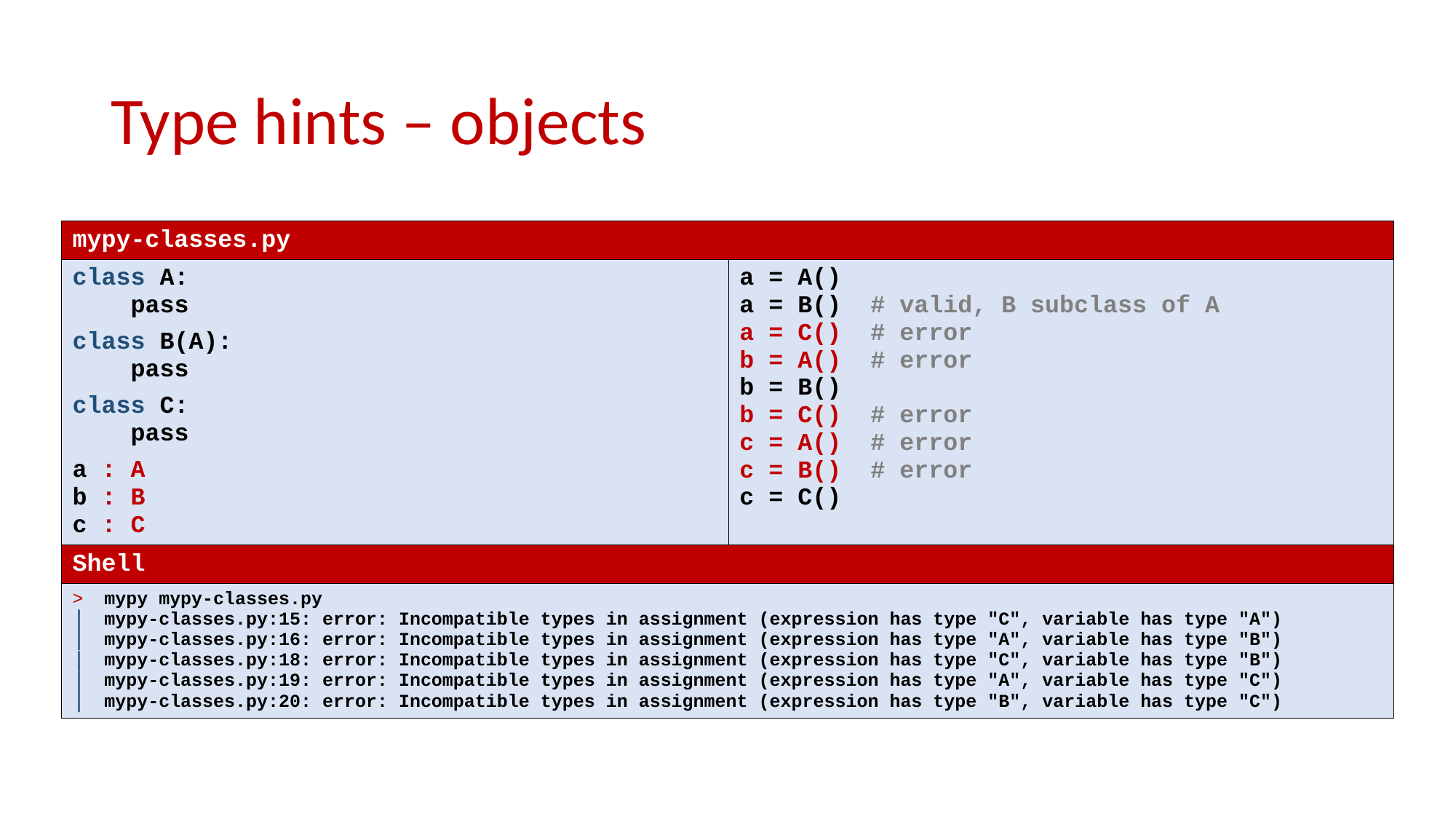

# Type hints – objects
| mypy-classes.py |  |
| --- | --- |
| class A: pass class B(A): pass class C: pass a : A b : B c : C | a = A() a = B() # valid, B subclass of A a = C() # error b = A() # error b = B() b = C() # error c = A() # error c = B() # error c = C() |
| Shell |  |
| mypy mypy-classes.py mypy-classes.py:15: error: Incompatible types in assignment (expression has type "C", variable has type "A") mypy-classes.py:16: error: Incompatible types in assignment (expression has type "A", variable has type "B") mypy-classes.py:18: error: Incompatible types in assignment (expression has type "C", variable has type "B") mypy-classes.py:19: error: Incompatible types in assignment (expression has type "A", variable has type "C") mypy-classes.py:20: error: Incompatible types in assignment (expression has type "B", variable has type "C") |  |